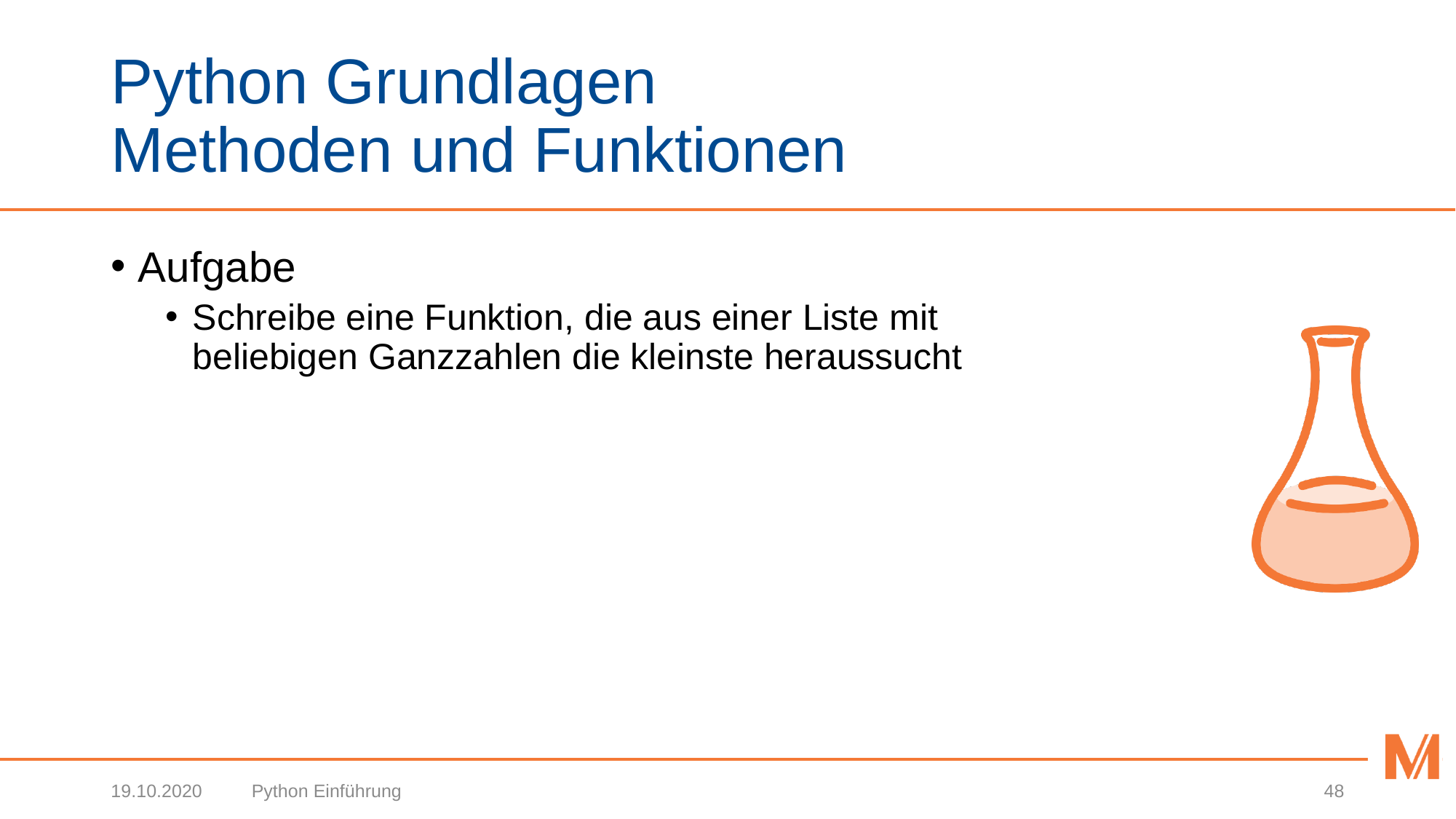

# Python Grundlagen Methoden und Funktionen
Aufgabe
Schreibe eine Funktion, die aus einer Liste mit beliebigen Ganzzahlen die kleinste heraussucht
19.10.2020
Python Einführung
48